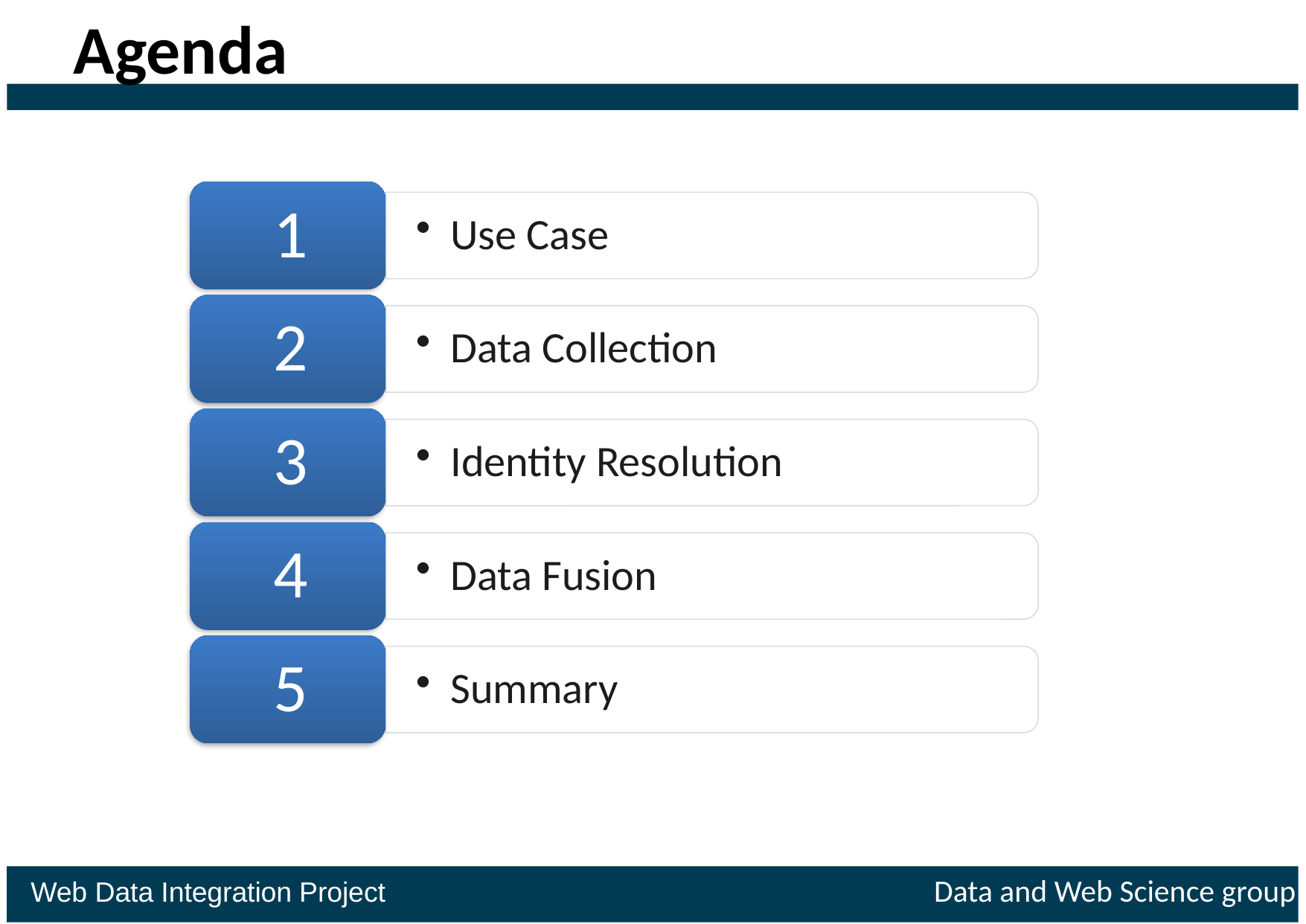

# Agenda
Use Case
1
Data Collection
2
Identity Resolution
3
Data Fusion
4
Summary
5
 Web Data Integration Project                                                                       Data and Web Science group